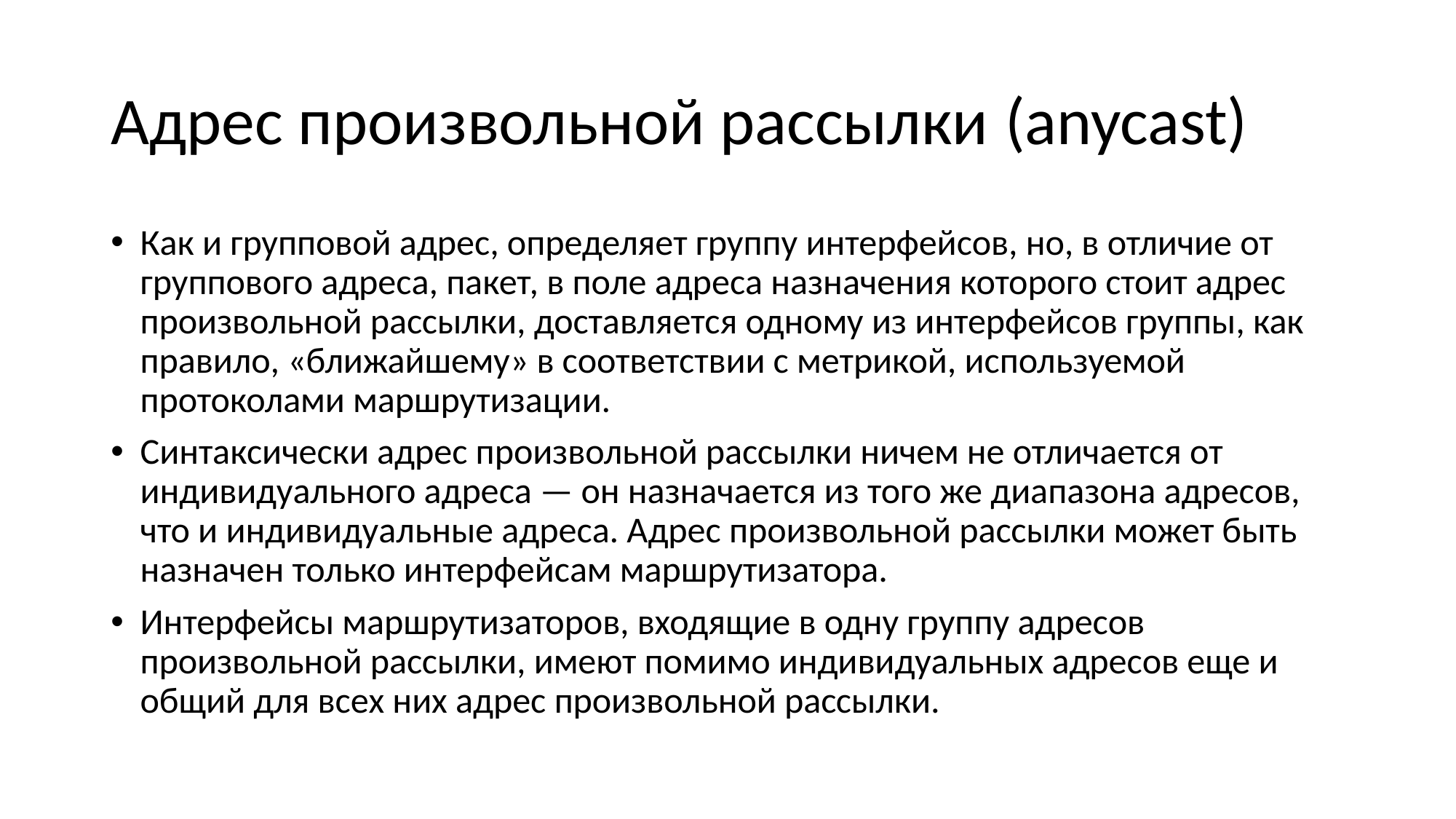

# Адрес произвольной рассылки (anycast)
Как и групповой адрес, определяет группу интерфейсов, но, в отличие от группового адреса, пакет, в поле адреса назначения которого стоит адрес произвольной рассылки, доставляется одному из интерфейсов группы, как правило, «ближайшему» в соответствии с метрикой, используемой протоколами маршрутизации.
Синтаксически адрес произвольной рассылки ничем не отличается от индивидуального адреса — он назначается из того же диапазона адресов, что и индивидуальные адреса. Адрес произвольной рассылки может быть назначен только интерфейсам маршрутизатора.
Интерфейсы маршрутизаторов, входящие в одну группу адресов произвольной рассылки, имеют помимо индивидуальных адресов еще и общий для всех них адрес произвольной рассылки.